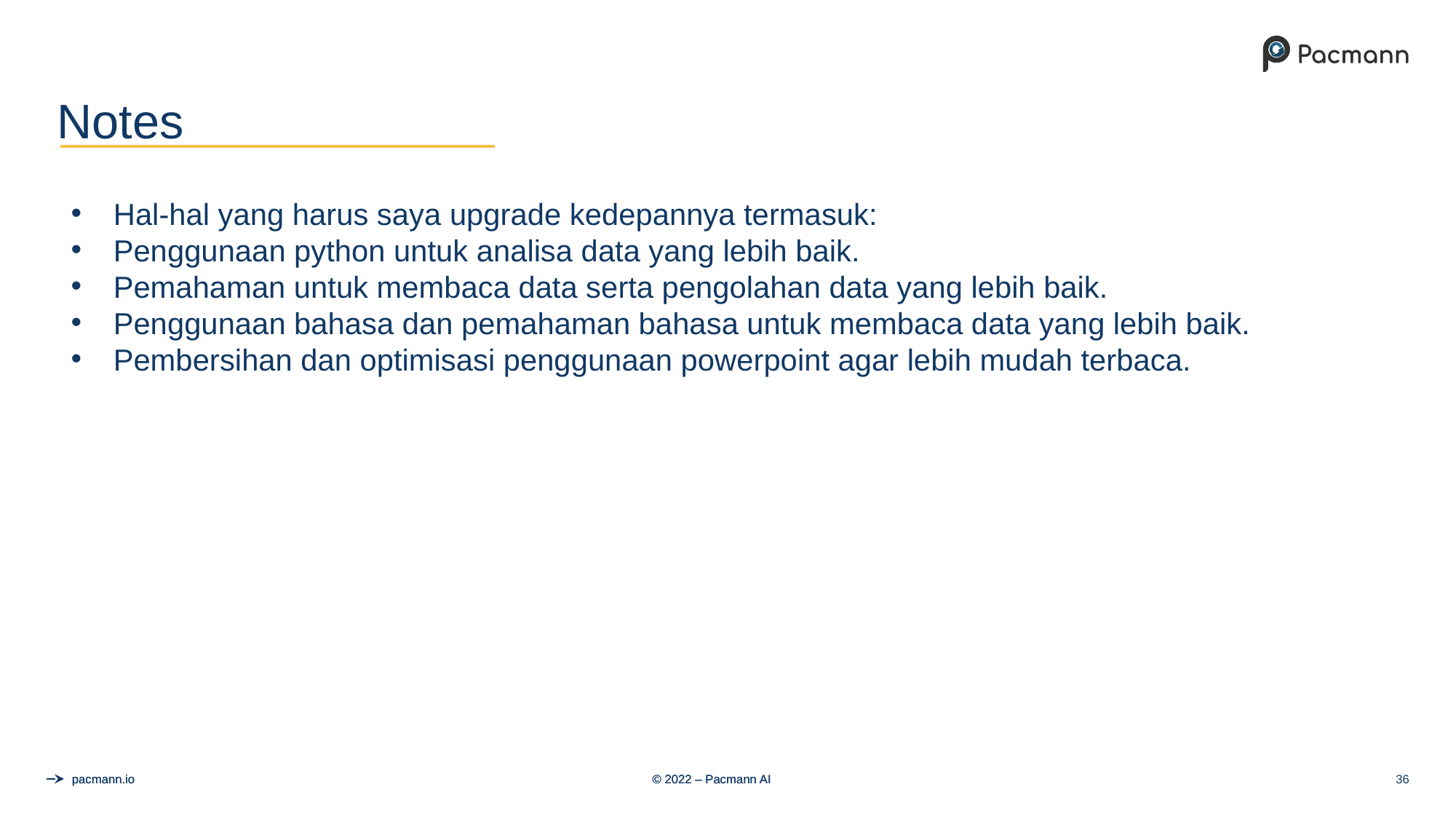

# Notes
Hal-hal yang harus saya upgrade kedepannya termasuk:
Penggunaan python untuk analisa data yang lebih baik.
Pemahaman untuk membaca data serta pengolahan data yang lebih baik.
Penggunaan bahasa dan pemahaman bahasa untuk membaca data yang lebih baik.
Pembersihan dan optimisasi penggunaan powerpoint agar lebih mudah terbaca.